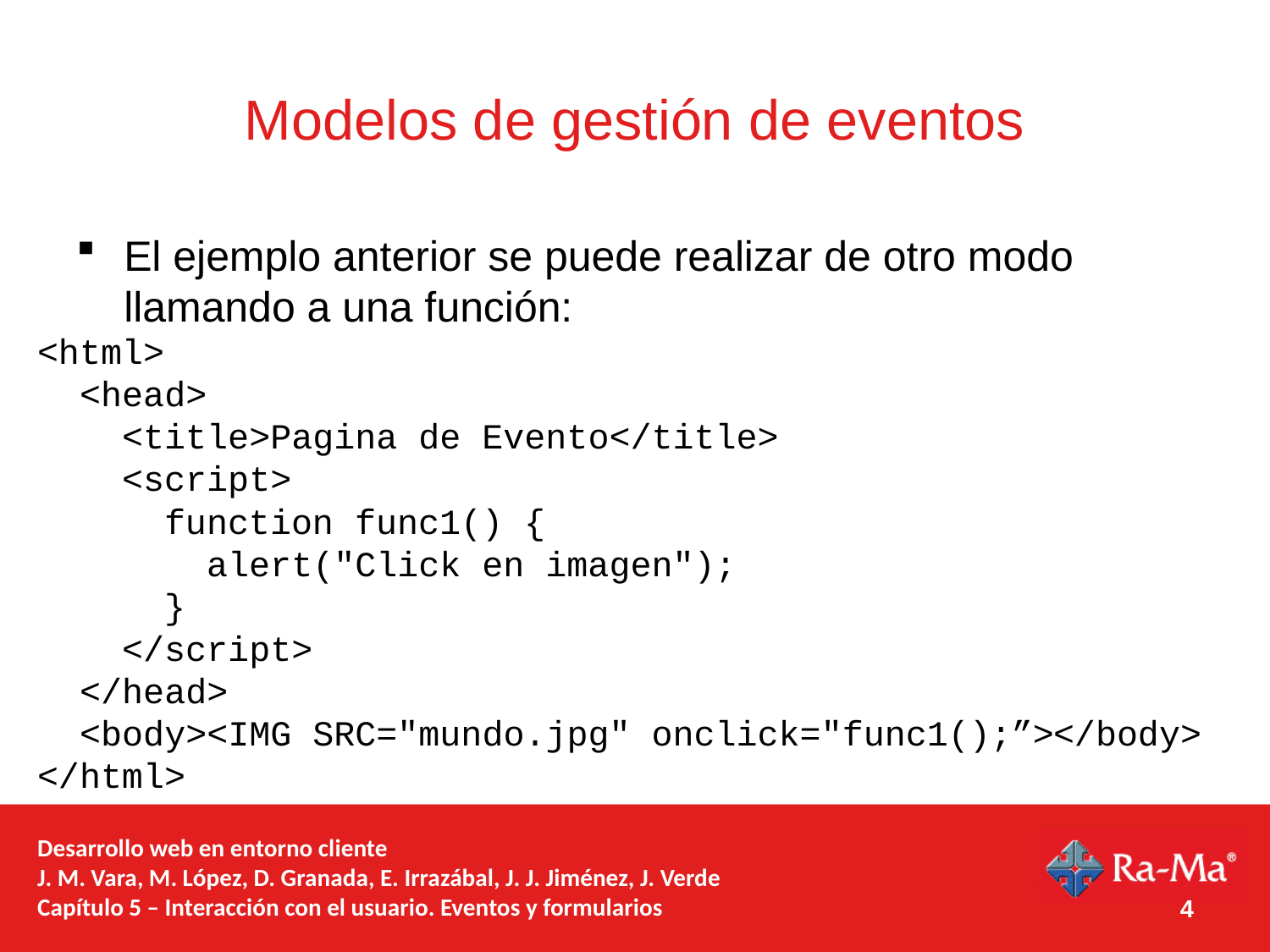

# Modelos de gestión de eventos
El ejemplo anterior se puede realizar de otro modo llamando a una función:

<html>
  <head>
    <title>Pagina de Evento</title>
    <script>
      function func1() {
        alert("Click en imagen");
      }
    </script>
  </head>
  <body><IMG SRC="mundo.jpg" onclick="func1();”></body>
</html>
Desarrollo web en entorno cliente
J. M. Vara, M. López, D. Granada, E. Irrazábal, J. J. Jiménez, J. Verde
Capítulo 5 – Interacción con el usuario. Eventos y formularios
4